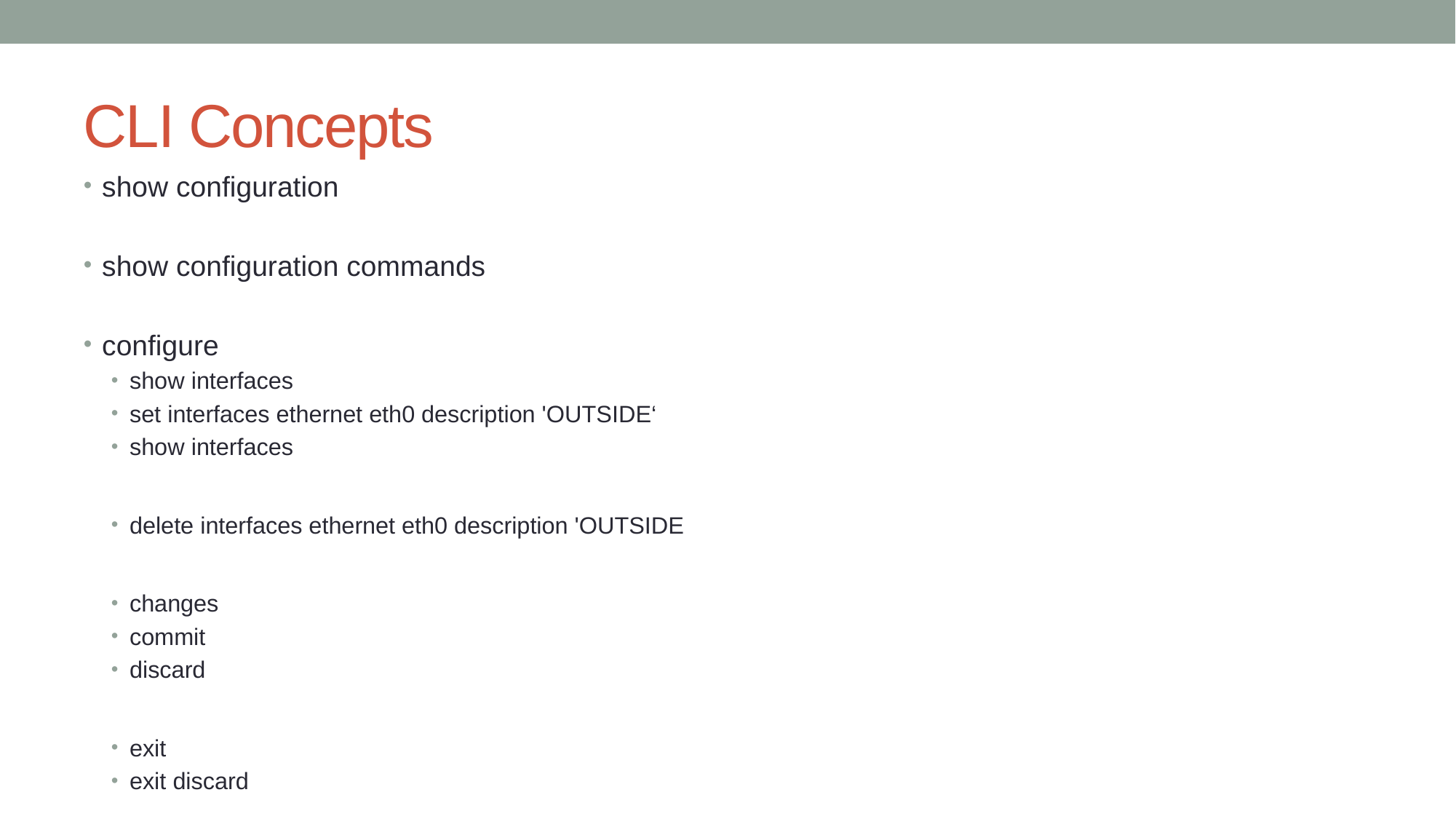

# CLI Concepts
show configuration

show configuration commands

configure
show interfaces
set interfaces ethernet eth0 description 'OUTSIDE‘
show interfaces

delete interfaces ethernet eth0 description 'OUTSIDE

changes
commit
discard

exit
exit discard